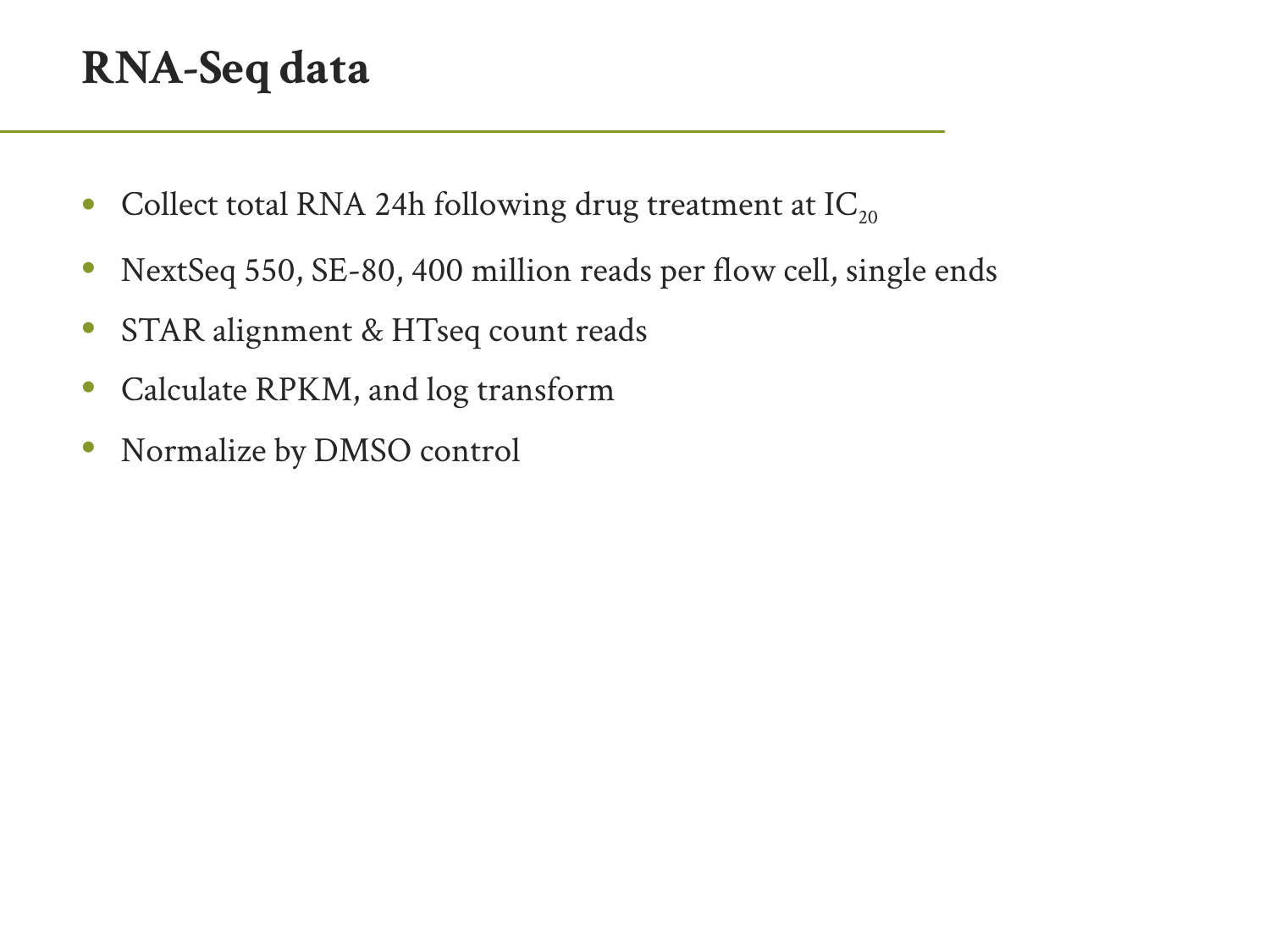

# RNA-Seq data
Collect total RNA 24h following drug treatment at IC20
NextSeq 550, SE-80, 400 million reads per flow cell, single ends
STAR alignment & HTseq count reads
Calculate RPKM, and log transform
Normalize by DMSO control